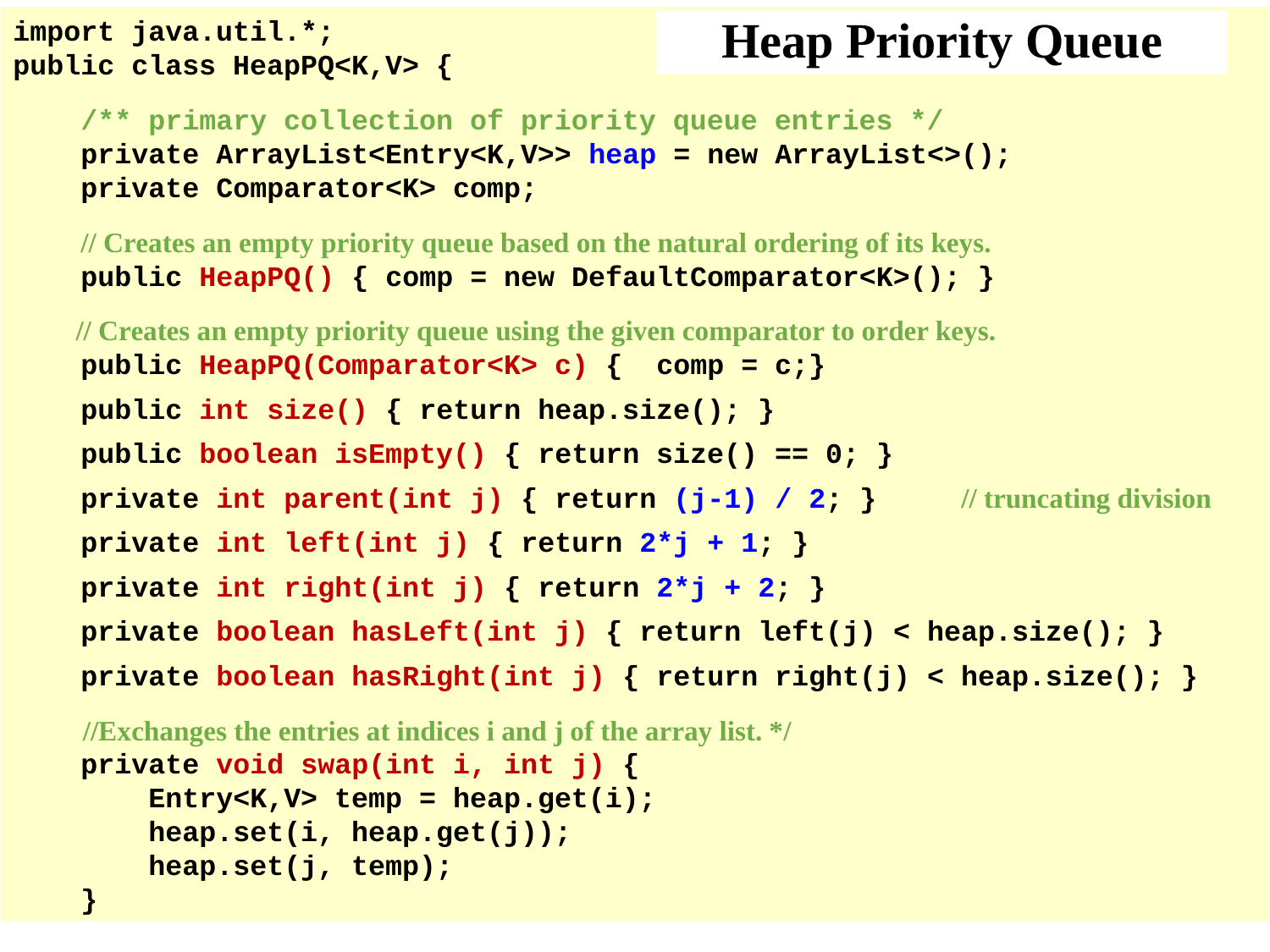

import java.util.*;
public class HeapPQ<K,V> {
    /** primary collection of priority queue entries */
    private ArrayList<Entry<K,V>> heap = new ArrayList<>();
    private Comparator<K> comp;
    // Creates an empty priority queue based on the natural ordering of its keys.
    public HeapPQ() { comp = new DefaultComparator<K>(); }
         // Creates an empty priority queue using the given comparator to order keys.
    public HeapPQ(Comparator<K> c) {  comp = c;}
    public int size() { return heap.size(); }
    public boolean isEmpty() { return size() == 0; }
    private int parent(int j) { return (j-1) / 2; }     // truncating division
    private int left(int j) { return 2*j + 1; }
    private int right(int j) { return 2*j + 2; }
    private boolean hasLeft(int j) { return left(j) < heap.size(); }
    private boolean hasRight(int j) { return right(j) < heap.size(); }
          //Exchanges the entries at indices i and j of the array list. */
    private void swap(int i, int j) {
        Entry<K,V> temp = heap.get(i);
        heap.set(i, heap.get(j));
        heap.set(j, temp);
    }
# Heap Priority Queue
19